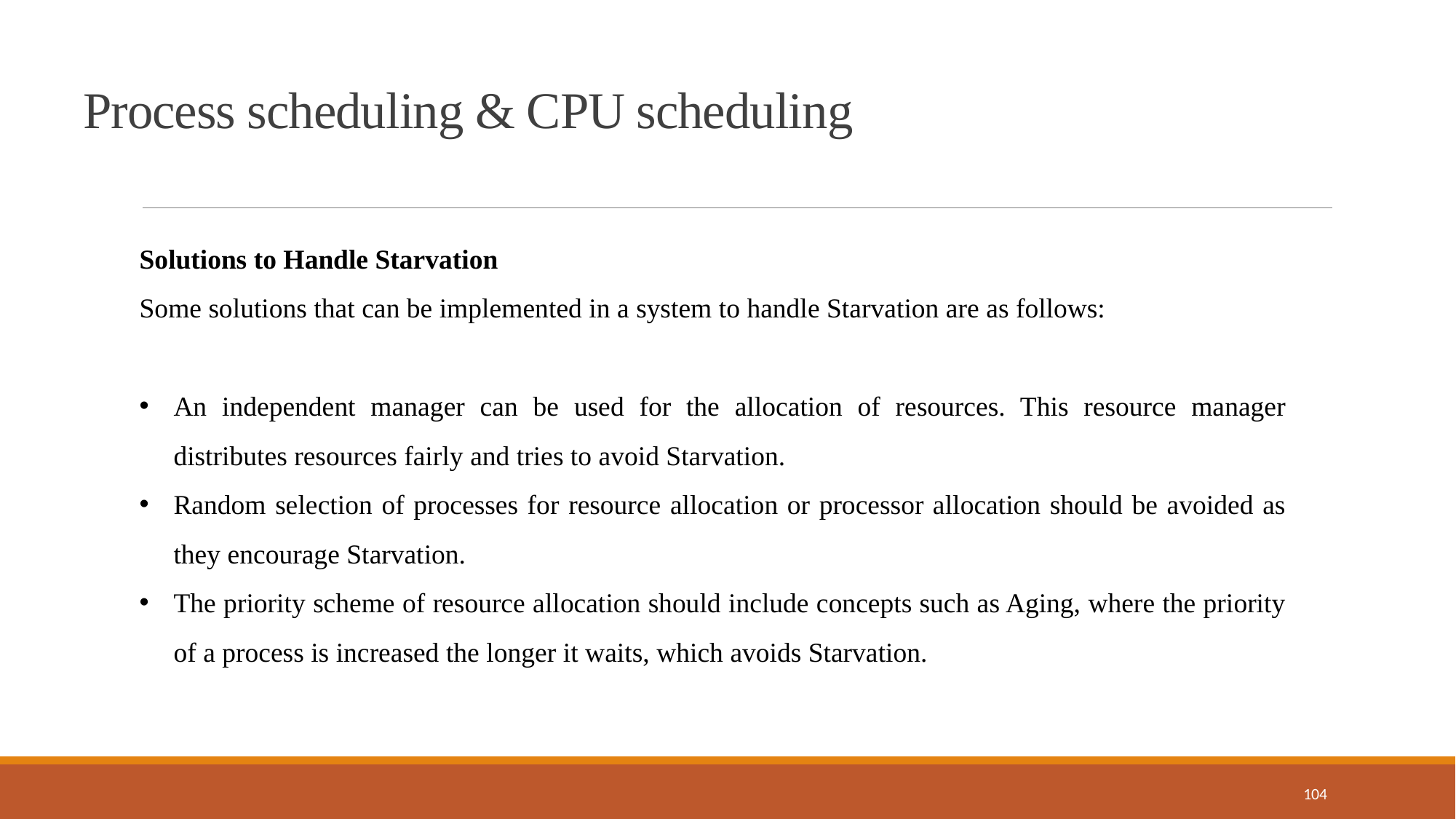

Process scheduling & CPU scheduling
Solutions to Handle Starvation
Some solutions that can be implemented in a system to handle Starvation are as follows:

An independent manager can be used for the allocation of resources. This resource manager distributes resources fairly and tries to avoid Starvation.
Random selection of processes for resource allocation or processor allocation should be avoided as they encourage Starvation.
The priority scheme of resource allocation should include concepts such as Aging, where the priority of a process is increased the longer it waits, which avoids Starvation.
104